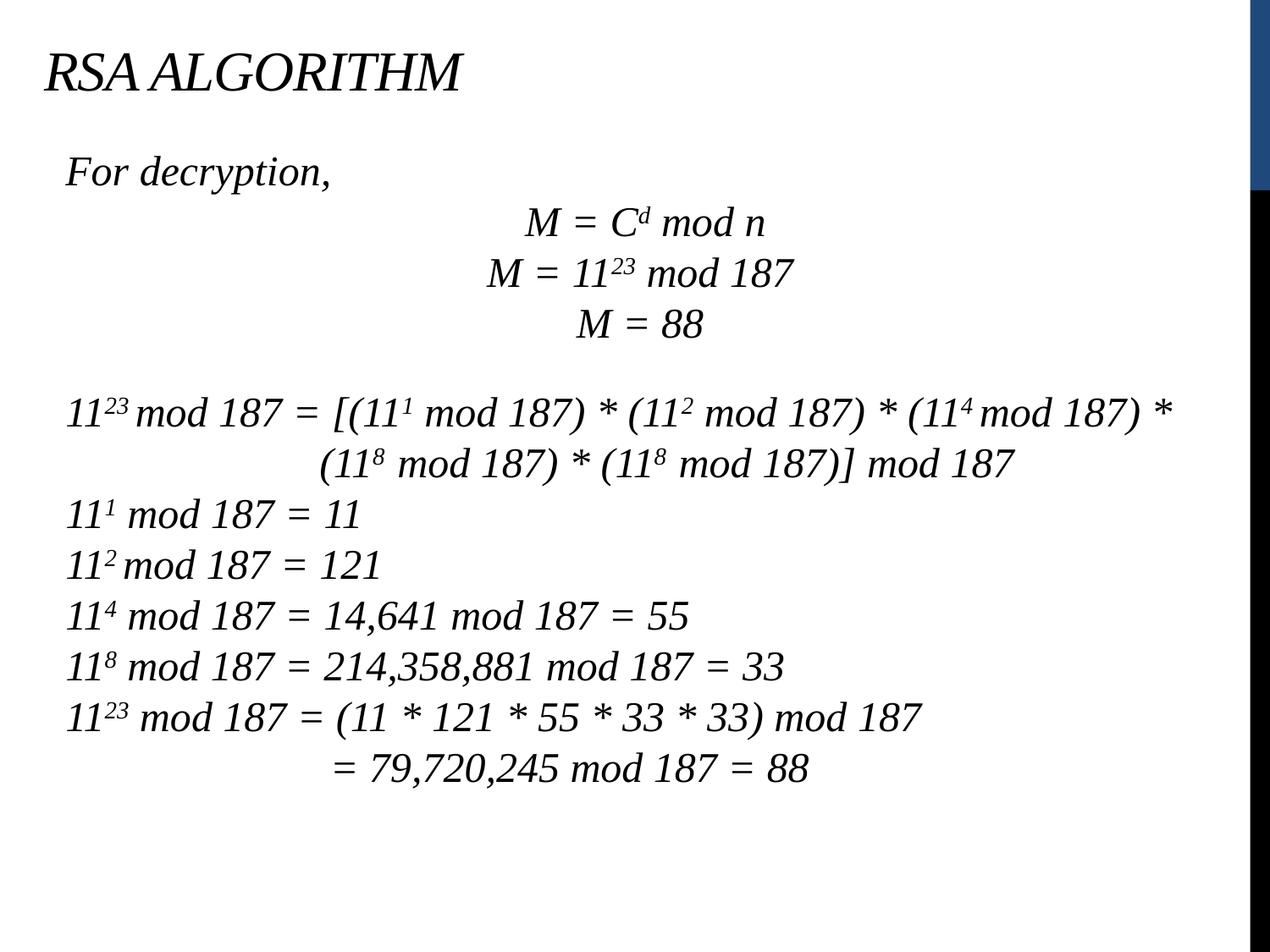

RSA Algorithm

For decryption,
M = Cd mod n
M = 1123 mod 187
M = 88

1123 mod 187 = [(111 mod 187) * (112 mod 187) * (114 mod 187) * 			(118  mod 187) * (118  mod 187)] mod 187
111 mod 187 = 11
112 mod 187 = 121
114 mod 187 = 14,641 mod 187 = 55
118 mod 187 = 214,358,881 mod 187 = 33
1123 mod 187 = (11 * 121 * 55 * 33 * 33) mod 187
		 = 79,720,245 mod 187 = 88